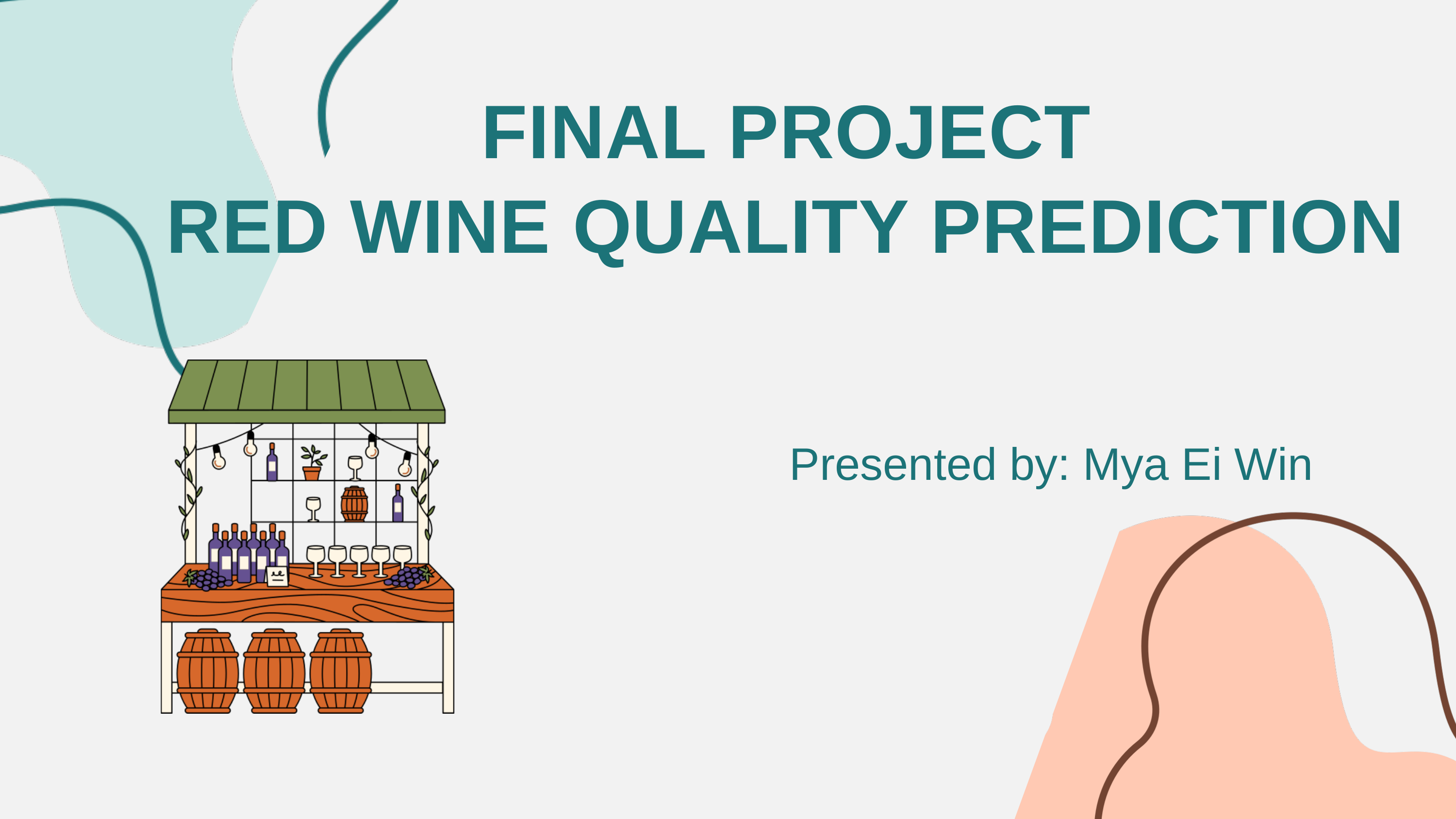

FINAL PROJECT
RED WINE QUALITY PREDICTION

Presented by: Mya Ei Win